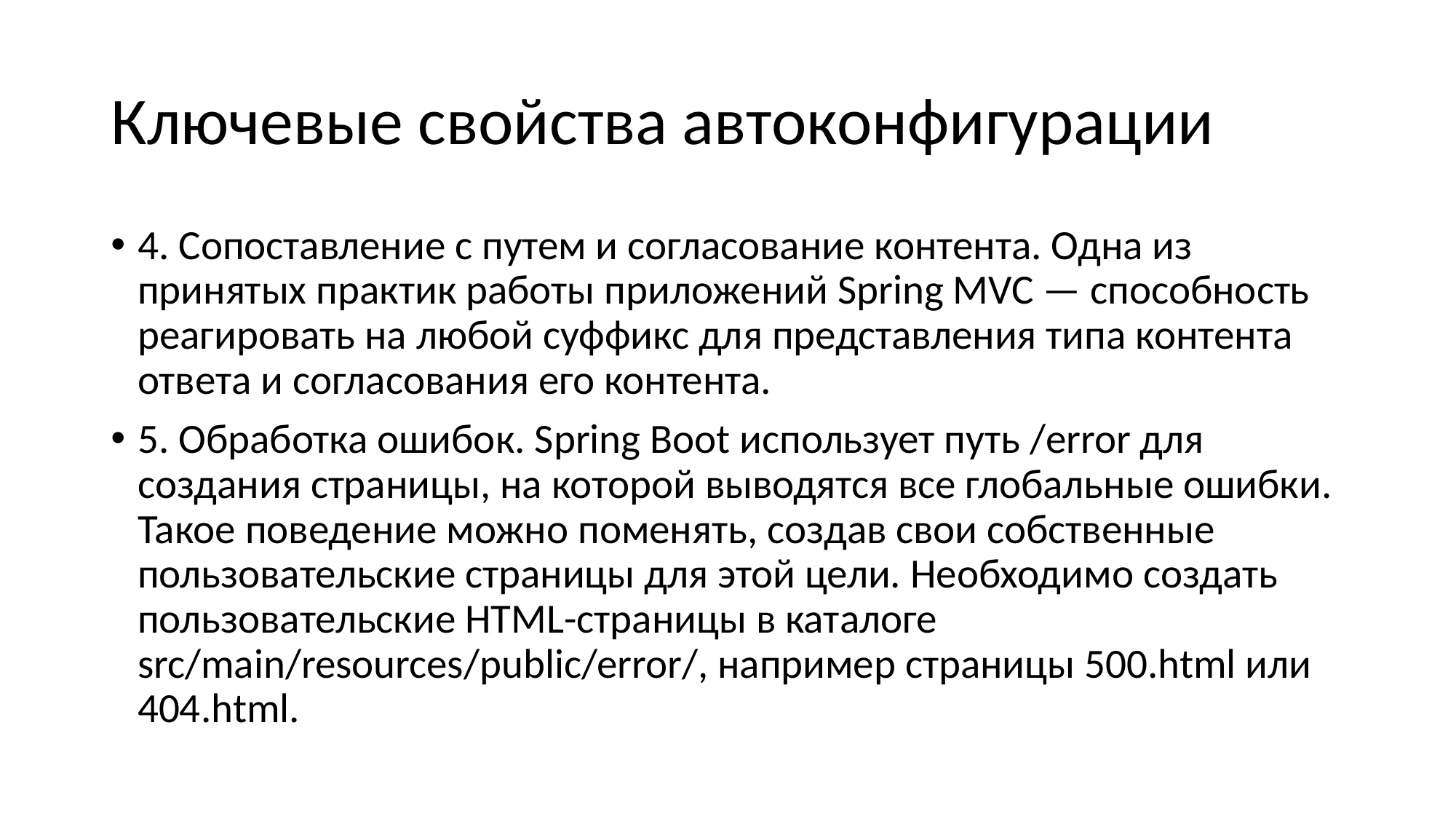

# Ключевые свойства автоконфигурации
4. Сопоставление с путем и согласование контента. Одна из принятых практик работы приложений Spring MVC — способность реагировать на любой суффикс для представления типа контента ответа и согласования его контента.
5. Обработка ошибок. Spring Boot использует путь /error для создания страницы, на которой выводятся все глобальные ошибки. Такое поведение можно поменять, создав свои собственные пользовательские страницы для этой цели. Необходимо создать пользовательские HTML-страницы в каталоге src/main/resources/public/error/, например страницы 500.html или 404.html.